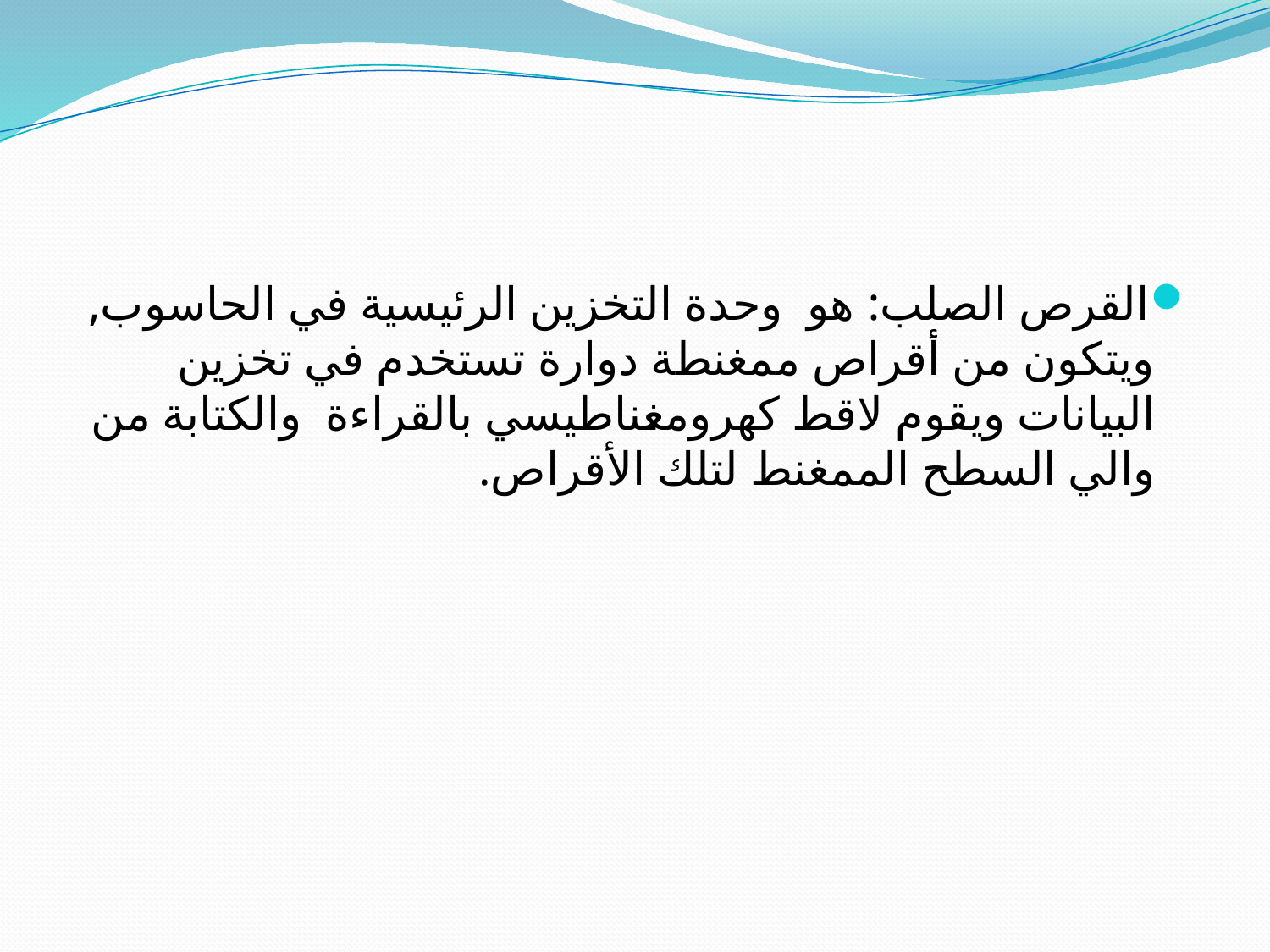

#
القرص الصلب: هو  وحدة التخزين الرئيسية في الحاسوب, ويتكون من أقراص ممغنطة دوارة تستخدم في تخزين البيانات ويقوم لاقط كهرومغناطيسي بالقراءة  والكتابة من والي السطح الممغنط لتلك الأقراص.